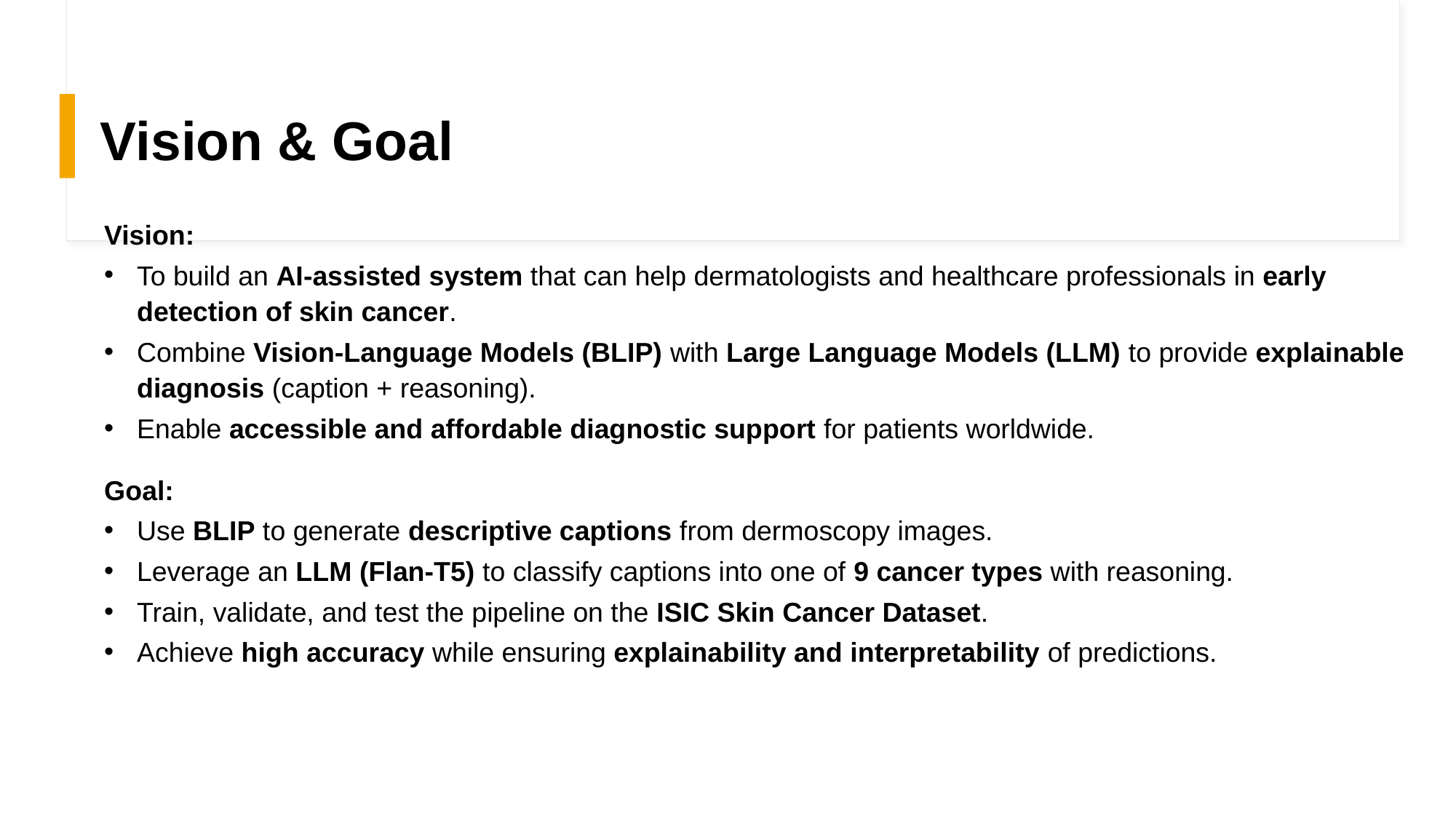

# Vision & Goal

Vision:
To build an AI-assisted system that can help dermatologists and healthcare professionals in early detection of skin cancer.
Combine Vision-Language Models (BLIP) with Large Language Models (LLM) to provide explainable diagnosis (caption + reasoning).
Enable accessible and affordable diagnostic support for patients worldwide.

Goal:
Use BLIP to generate descriptive captions from dermoscopy images.
Leverage an LLM (Flan-T5) to classify captions into one of 9 cancer types with reasoning.
Train, validate, and test the pipeline on the ISIC Skin Cancer Dataset.
Achieve high accuracy while ensuring explainability and interpretability of predictions.